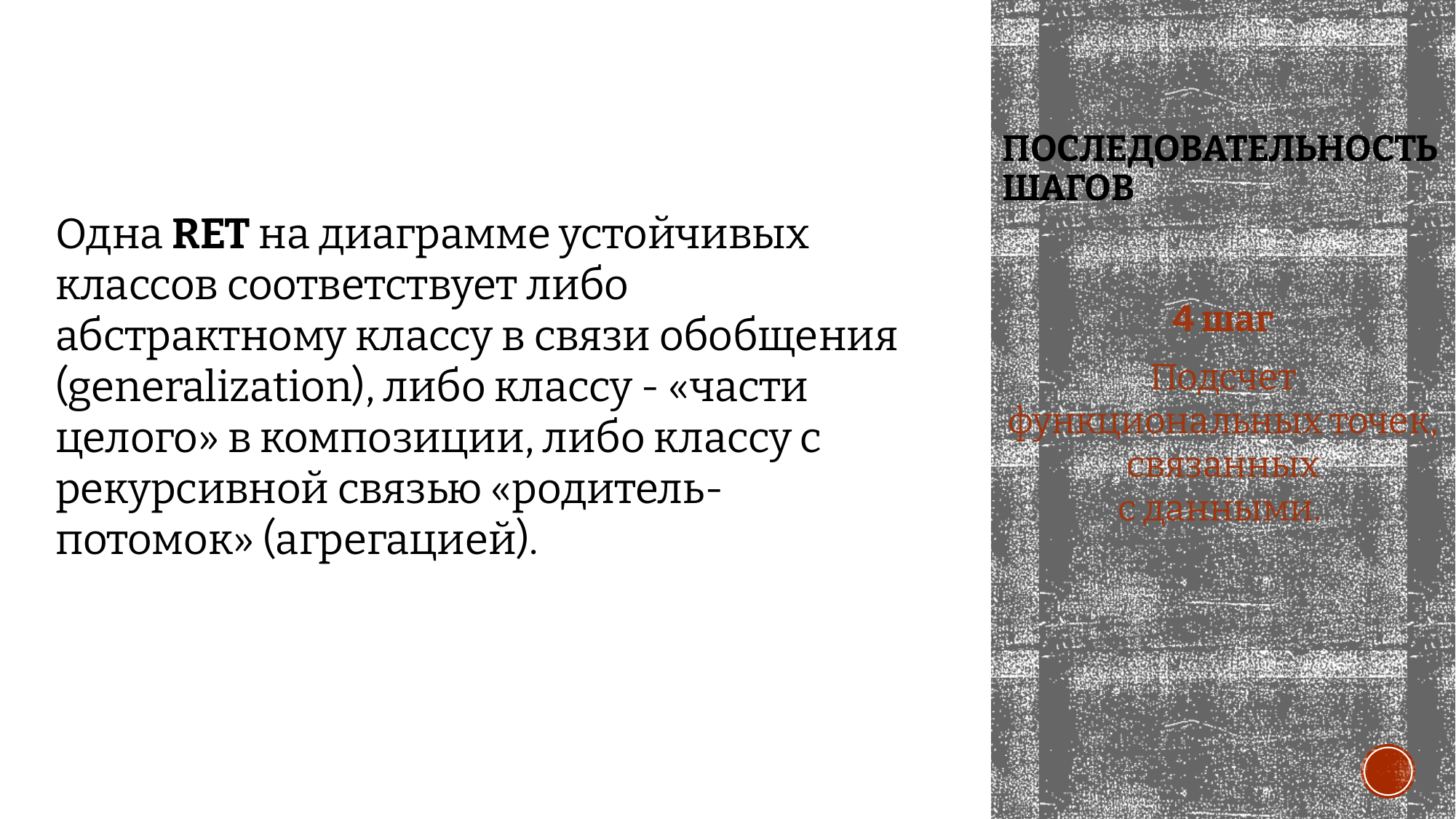

# последовательность шагов
Одна RET на диаграмме устойчивых классов соответствует либо абстрактному классу в связи обобщения (generalization), либо классу - «части целого» в композиции, либо классу с рекурсивной связью «родитель-потомок» (агрегацией).
4 шаг
Подсчет функциональных точек, связанных
с данными.